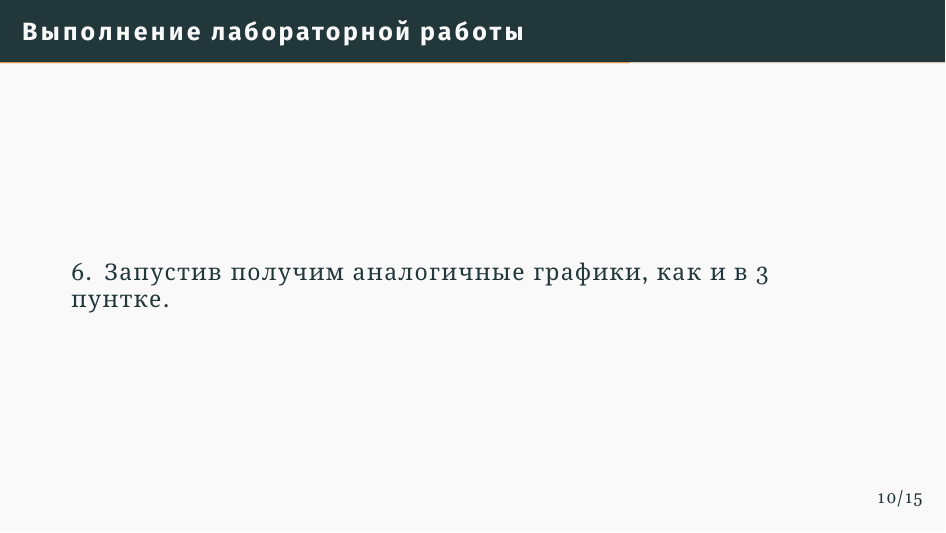

Выполнение лабораторной работы

6. Запустив получим аналогичные графики, как и в 3 пунтке.
10/15